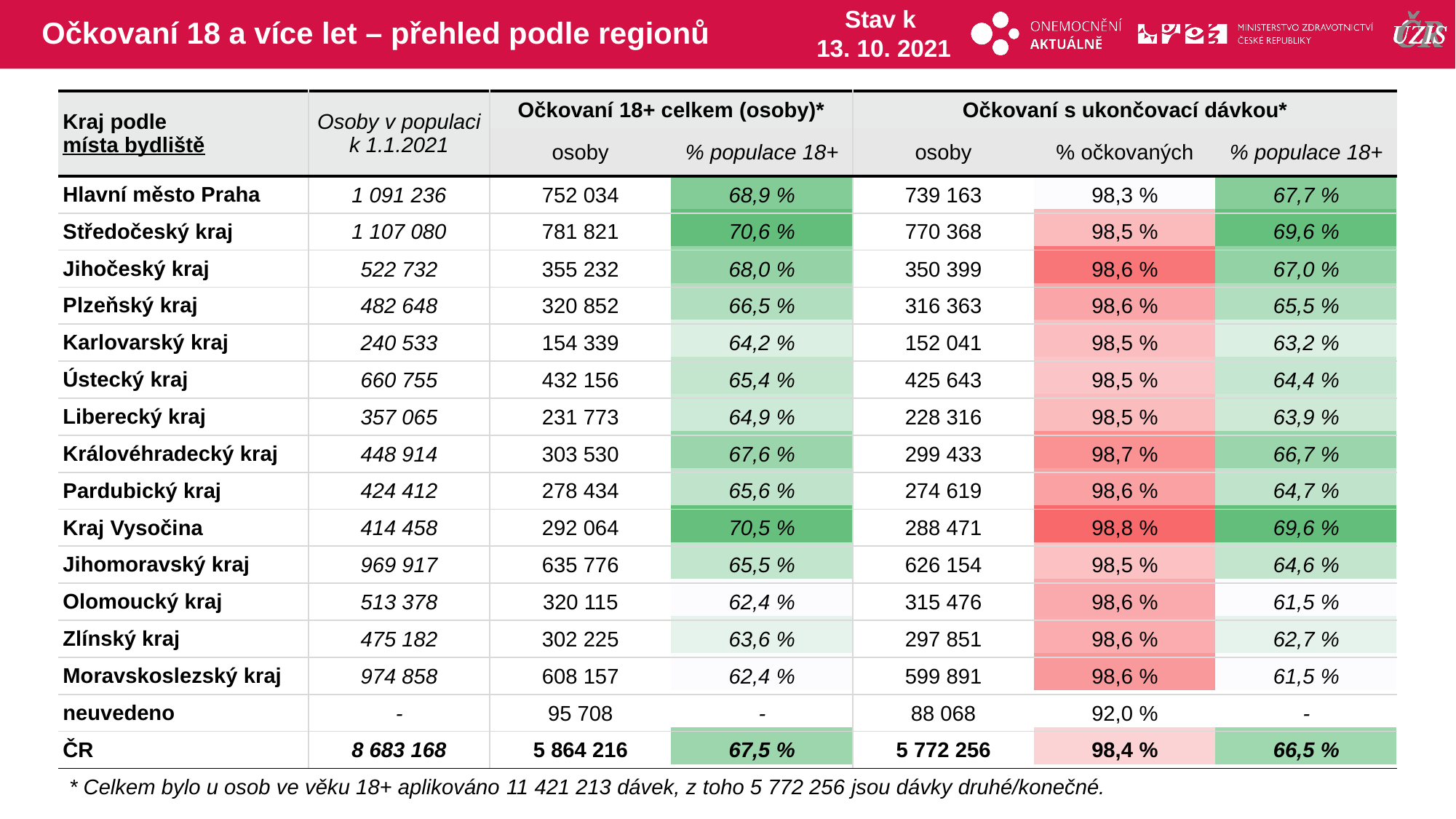

# Očkovaní 18 a více let – přehled podle regionů
Stav k
13. 10. 2021
| Kraj podle místa bydliště | Osoby v populaci k 1.1.2021 | Očkovaní 18+ celkem (osoby)\* |  | Očkovaní s ukončovací dávkou\* |  |  |
| --- | --- | --- | --- | --- | --- | --- |
|  |  | osoby | % populace 18+ | osoby | % očkovaných | % populace 18+ |
| Hlavní město Praha | 1 091 236 | 752 034 | 68,9 % | 739 163 | 98,3 % | 67,7 % |
| Středočeský kraj | 1 107 080 | 781 821 | 70,6 % | 770 368 | 98,5 % | 69,6 % |
| Jihočeský kraj | 522 732 | 355 232 | 68,0 % | 350 399 | 98,6 % | 67,0 % |
| Plzeňský kraj | 482 648 | 320 852 | 66,5 % | 316 363 | 98,6 % | 65,5 % |
| Karlovarský kraj | 240 533 | 154 339 | 64,2 % | 152 041 | 98,5 % | 63,2 % |
| Ústecký kraj | 660 755 | 432 156 | 65,4 % | 425 643 | 98,5 % | 64,4 % |
| Liberecký kraj | 357 065 | 231 773 | 64,9 % | 228 316 | 98,5 % | 63,9 % |
| Královéhradecký kraj | 448 914 | 303 530 | 67,6 % | 299 433 | 98,7 % | 66,7 % |
| Pardubický kraj | 424 412 | 278 434 | 65,6 % | 274 619 | 98,6 % | 64,7 % |
| Kraj Vysočina | 414 458 | 292 064 | 70,5 % | 288 471 | 98,8 % | 69,6 % |
| Jihomoravský kraj | 969 917 | 635 776 | 65,5 % | 626 154 | 98,5 % | 64,6 % |
| Olomoucký kraj | 513 378 | 320 115 | 62,4 % | 315 476 | 98,6 % | 61,5 % |
| Zlínský kraj | 475 182 | 302 225 | 63,6 % | 297 851 | 98,6 % | 62,7 % |
| Moravskoslezský kraj | 974 858 | 608 157 | 62,4 % | 599 891 | 98,6 % | 61,5 % |
| neuvedeno | - | 95 708 | - | 88 068 | 92,0 % | - |
| ČR | 8 683 168 | 5 864 216 | 67,5 % | 5 772 256 | 98,4 % | 66,5 % |
|  |  |  |  |  |  |
| --- | --- | --- | --- | --- | --- |
|  |  |  |  |  |  |
|  |  |  |  |  |  |
|  |  |  |  |  |  |
|  |  |  |  |  |  |
|  |  |  |  |  |  |
|  |  |  |  |  |  |
|  |  |  |  |  |  |
|  |  |  |  |  |  |
|  |  |  |  |  |  |
|  |  |  |  |  |  |
|  |  |  |  |  |  |
|  |  |  |  |  |  |
|  |  |  |  |  |  |
|  |  |  |  |  |  |
|  |  |  |  |  |  |
* Celkem bylo u osob ve věku 18+ aplikováno 11 421 213 dávek, z toho 5 772 256 jsou dávky druhé/konečné.